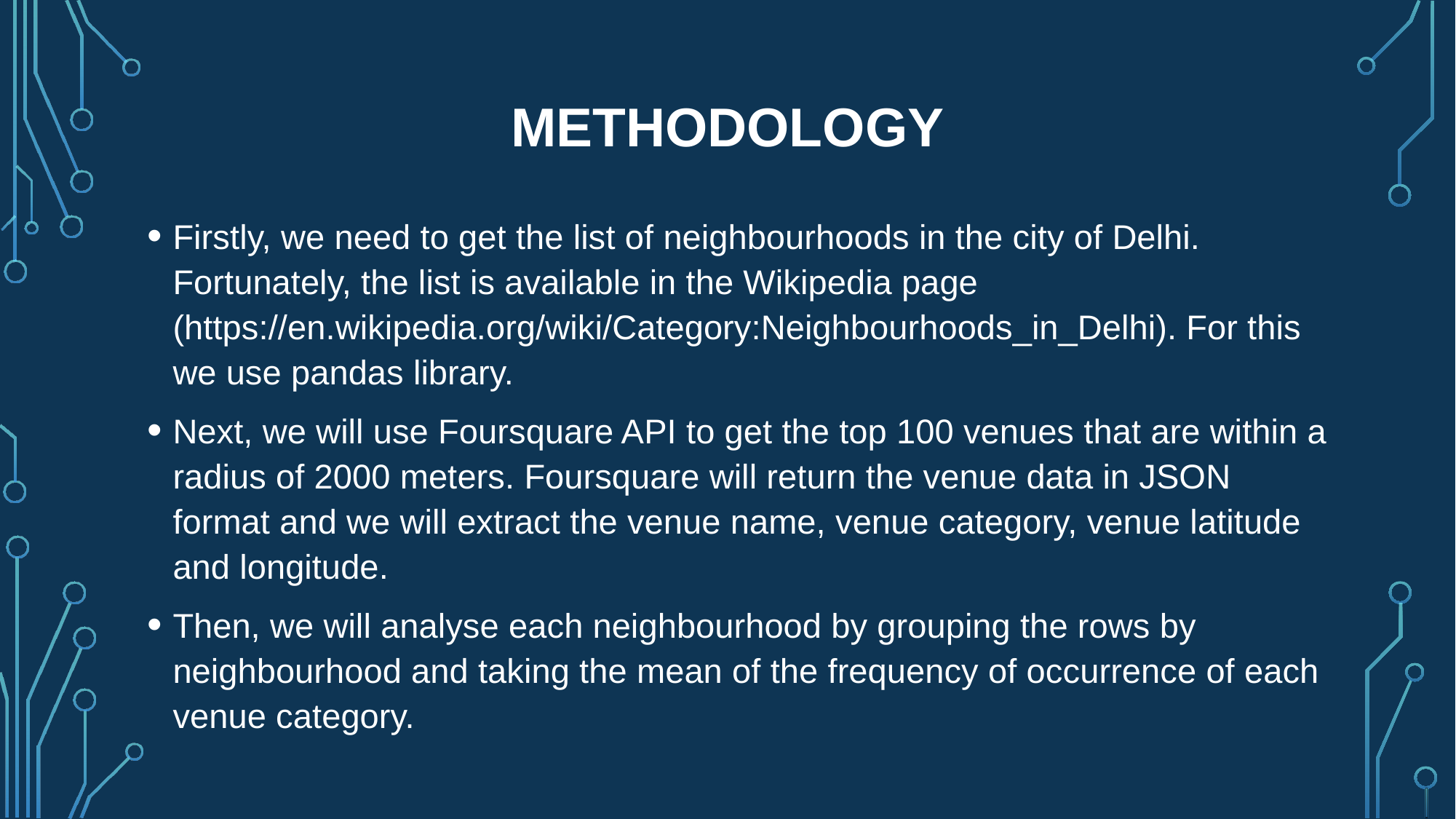

# METHODOLOGY

Firstly, we need to get the list of neighbourhoods in the city of Delhi. Fortunately, the list is available in the Wikipedia page (https://en.wikipedia.org/wiki/Category:Neighbourhoods_in_Delhi). For this we use pandas library.
Next, we will use Foursquare API to get the top 100 venues that are within a radius of 2000 meters. Foursquare will return the venue data in JSON format and we will extract the venue name, venue category, venue latitude and longitude.
Then, we will analyse each neighbourhood by grouping the rows by neighbourhood and taking the mean of the frequency of occurrence of each venue category.